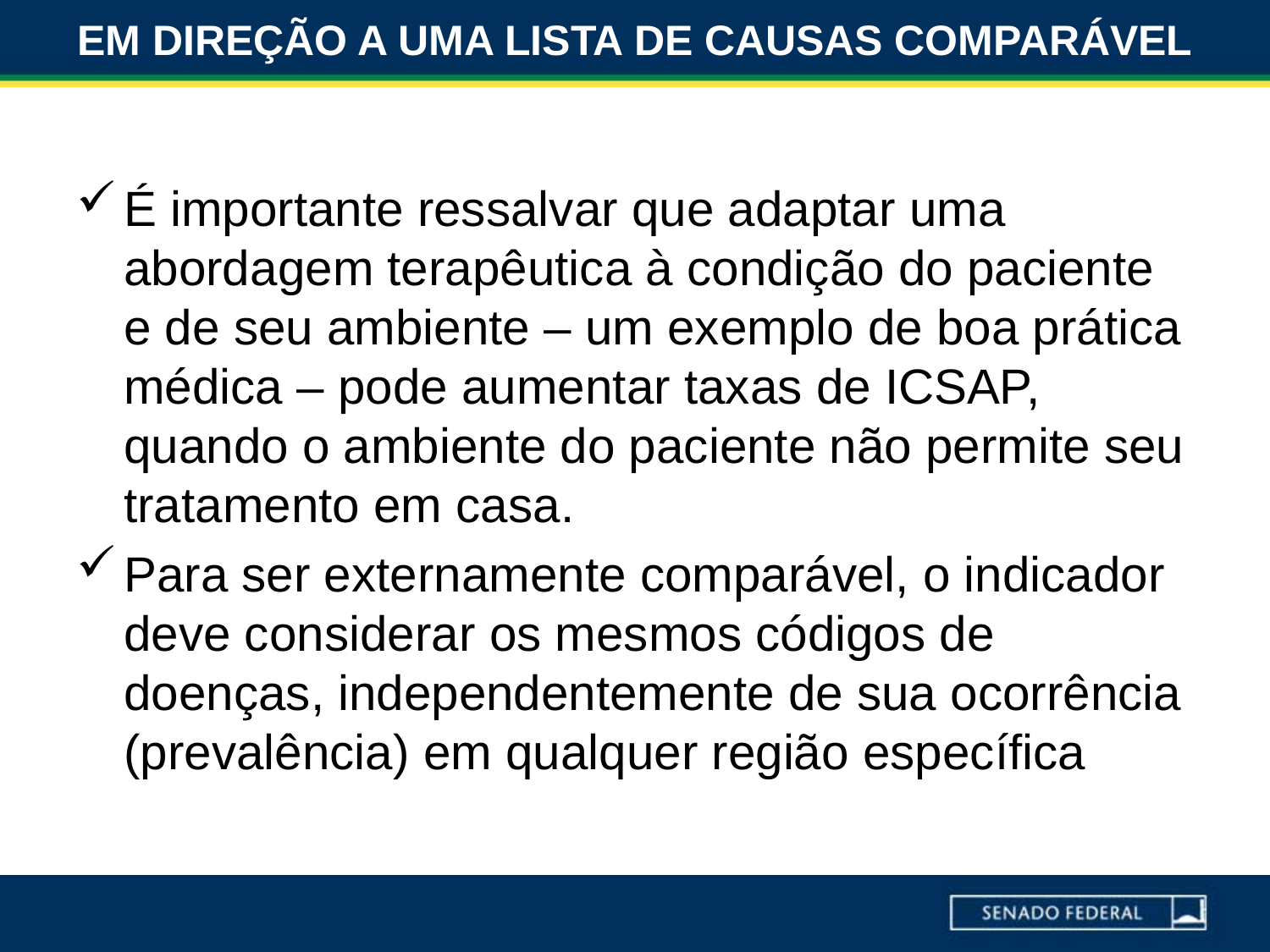

# EM DIREÇÃO A UMA LISTA DE CAUSAS COMPARÁVEL
É importante ressalvar que adaptar uma abordagem terapêutica à condição do paciente e de seu ambiente – um exemplo de boa prática médica – pode aumentar taxas de ICSAP, quando o ambiente do paciente não permite seu tratamento em casa.
Para ser externamente comparável, o indicador deve considerar os mesmos códigos de doenças, independentemente de sua ocorrência (prevalência) em qualquer região específica